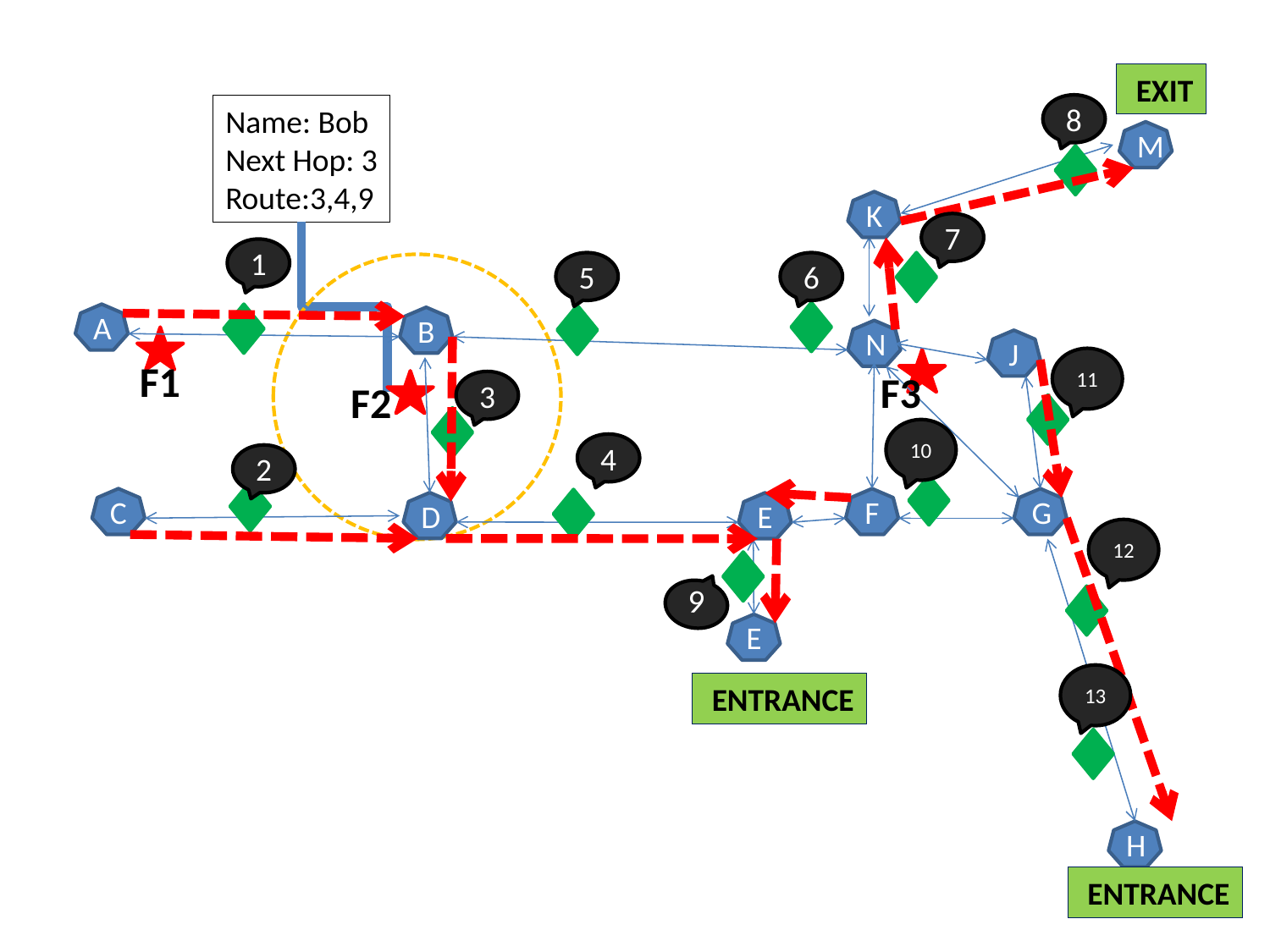

EXIT
8
M
K
A
B
N
J
C
F
G
D
E
E
H

7
1
5
6

3

10
4
2

6

Name: Bob
Next Hop: 3
Route:3,4,9

11
F1
F3
F2
12
13
 ENTRANCE
 ENTRANCE